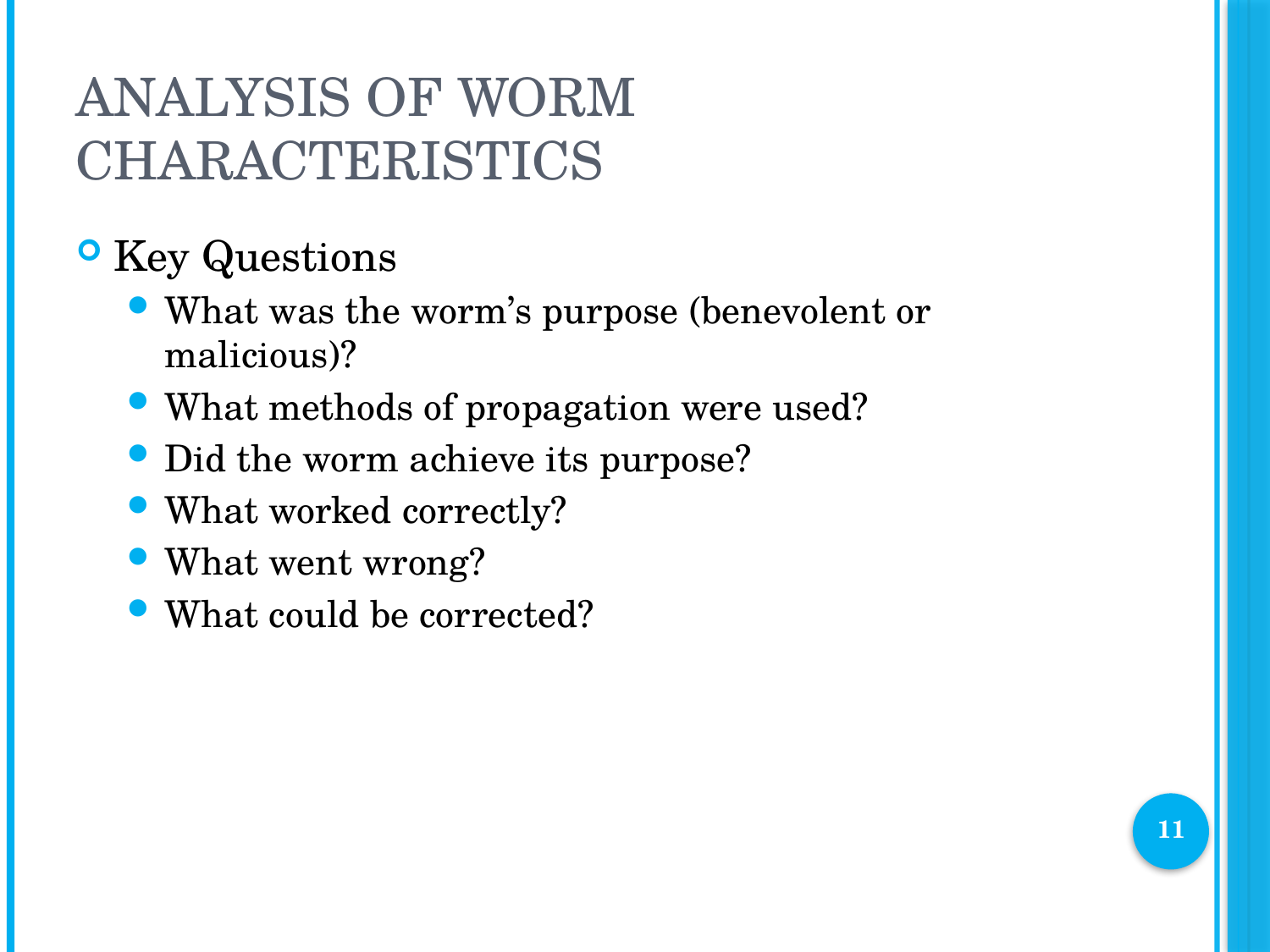

# Analysis of Worm Characteristics
Key Questions
What was the worm’s purpose (benevolent or malicious)?
What methods of propagation were used?
Did the worm achieve its purpose?
What worked correctly?
What went wrong?
What could be corrected?

11